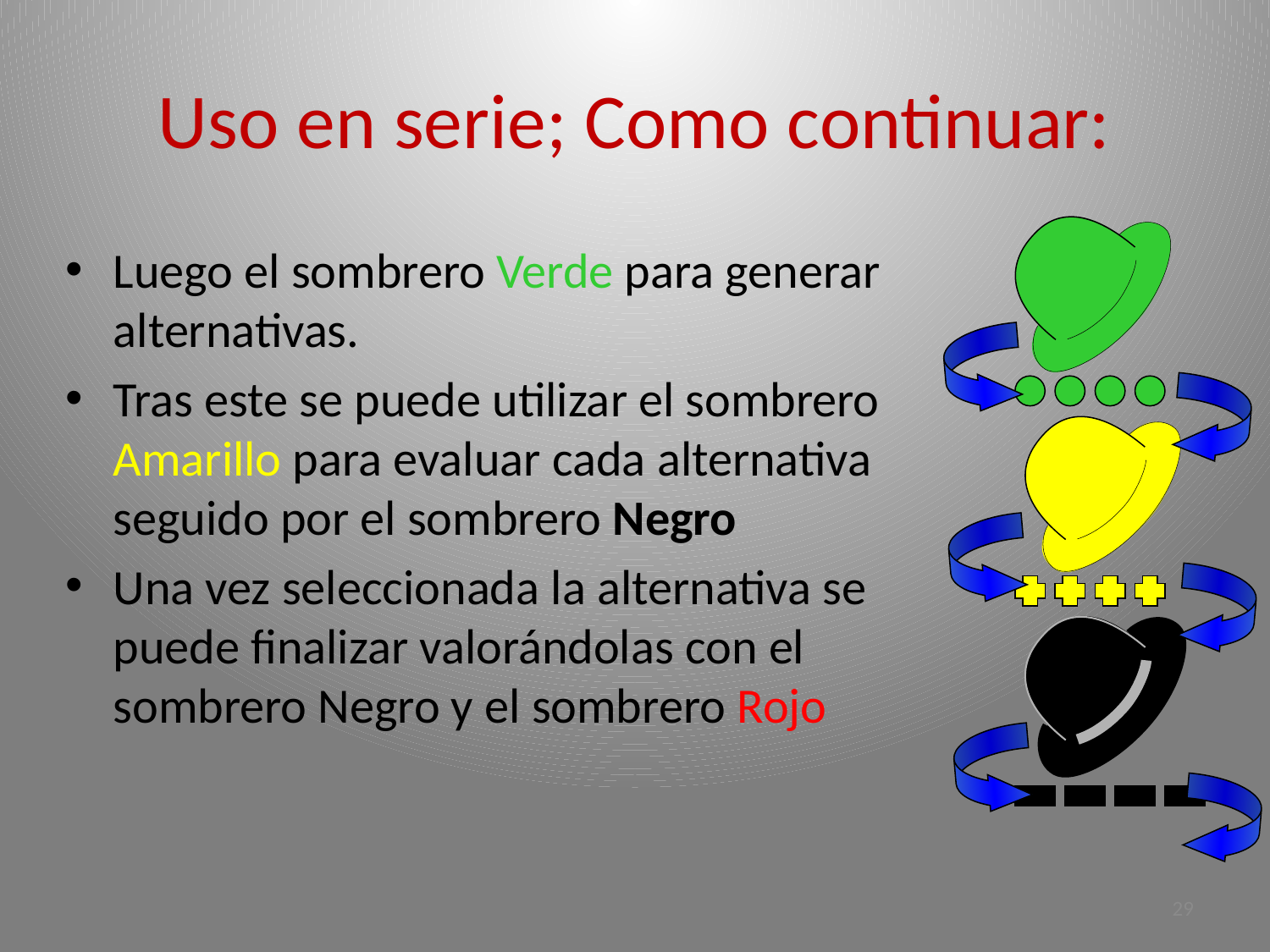

# Uso en serie; Como continuar:

Luego el sombrero Verde para generar alternativas.
Tras este se puede utilizar el sombrero Amarillo para evaluar cada alternativa seguido por el sombrero Negro
Una vez seleccionada la alternativa se puede finalizar valorándolas con el sombrero Negro y el sombrero Rojo

29